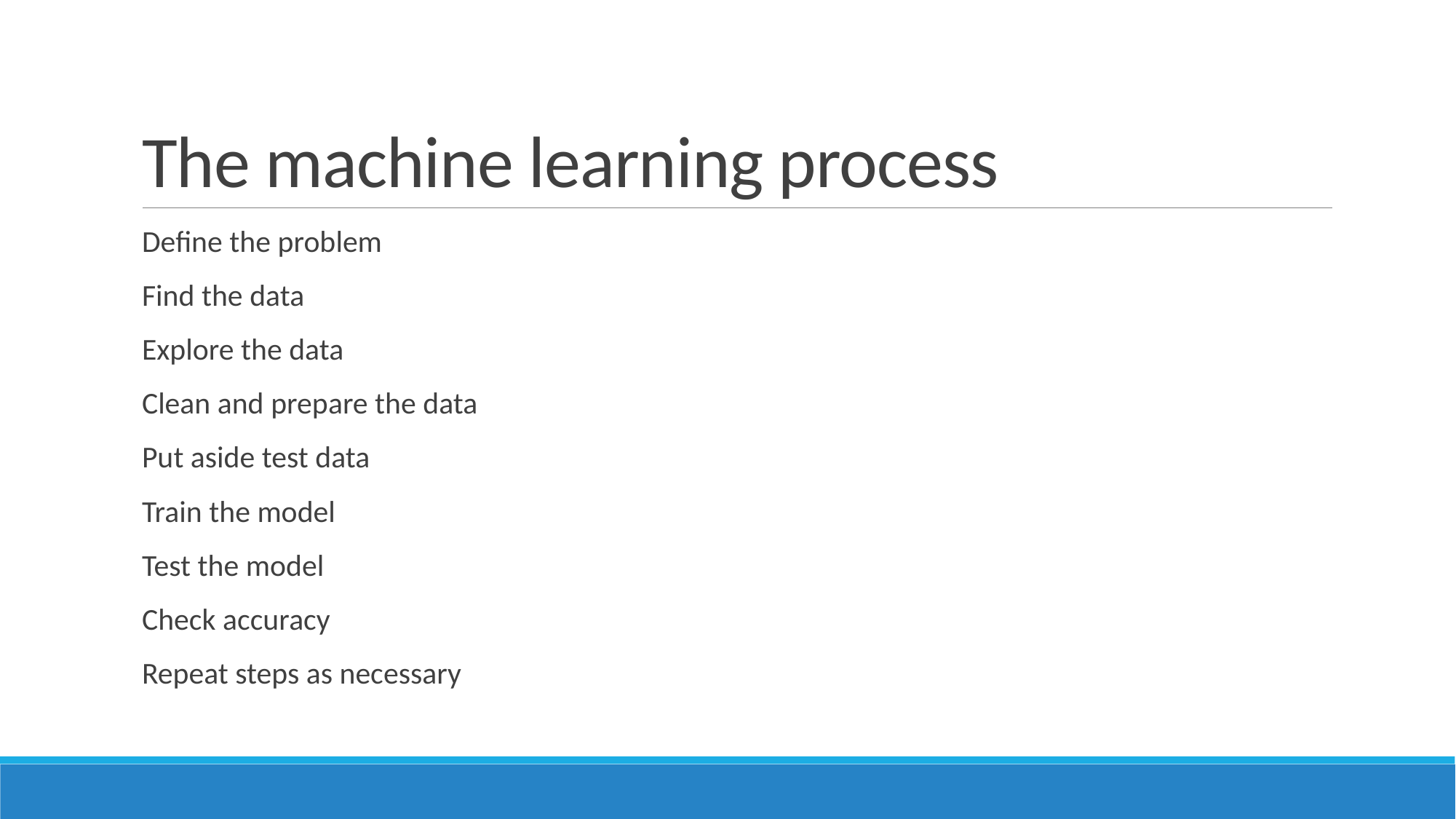

# The machine learning process
Define the problem
Find the data
Explore the data
Clean and prepare the data
Put aside test data
Train the model
Test the model
Check accuracy
Repeat steps as necessary